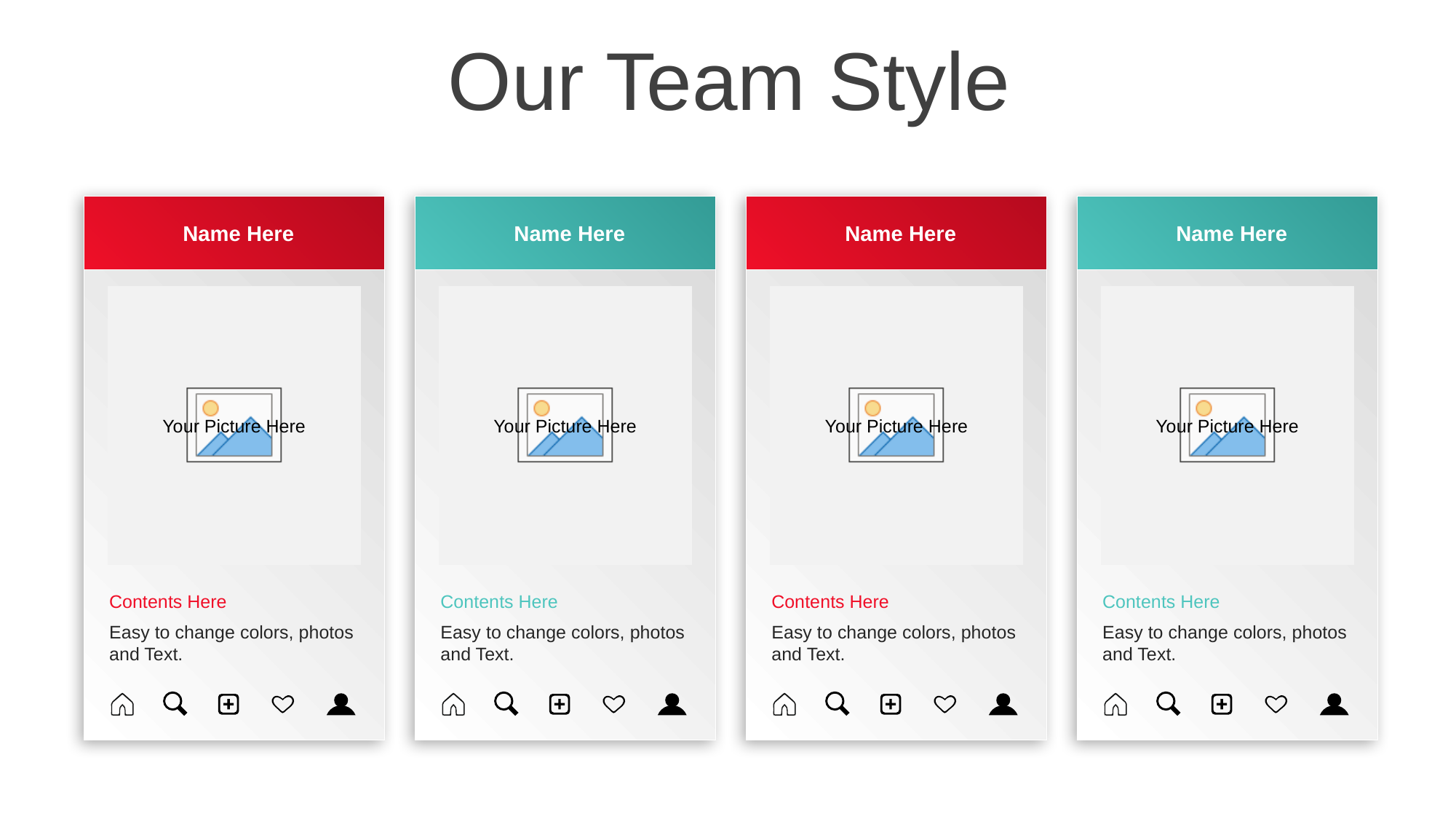

Our Team Style
Name Here
Name Here
Name Here
Name Here

Contents Here
Easy to change colors, photos and Text.
Contents Here
Easy to change colors, photos and Text.
Contents Here
Easy to change colors, photos and Text.
Contents Here
Easy to change colors, photos and Text.